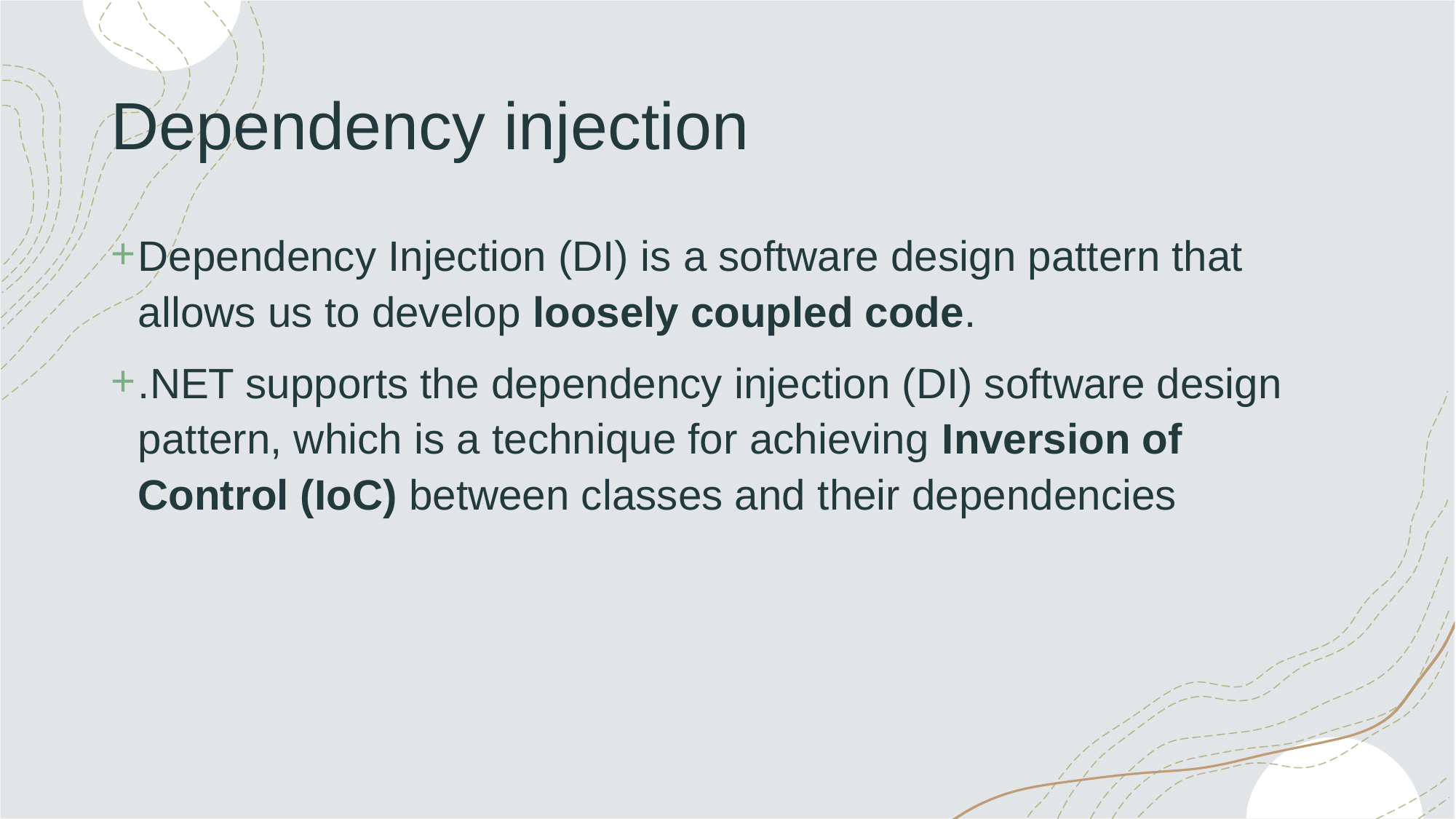

# Dependency injection
Dependency Injection (DI) is a software design pattern that allows us to develop loosely coupled code.
.NET supports the dependency injection (DI) software design pattern, which is a technique for achieving Inversion of Control (IoC) between classes and their dependencies